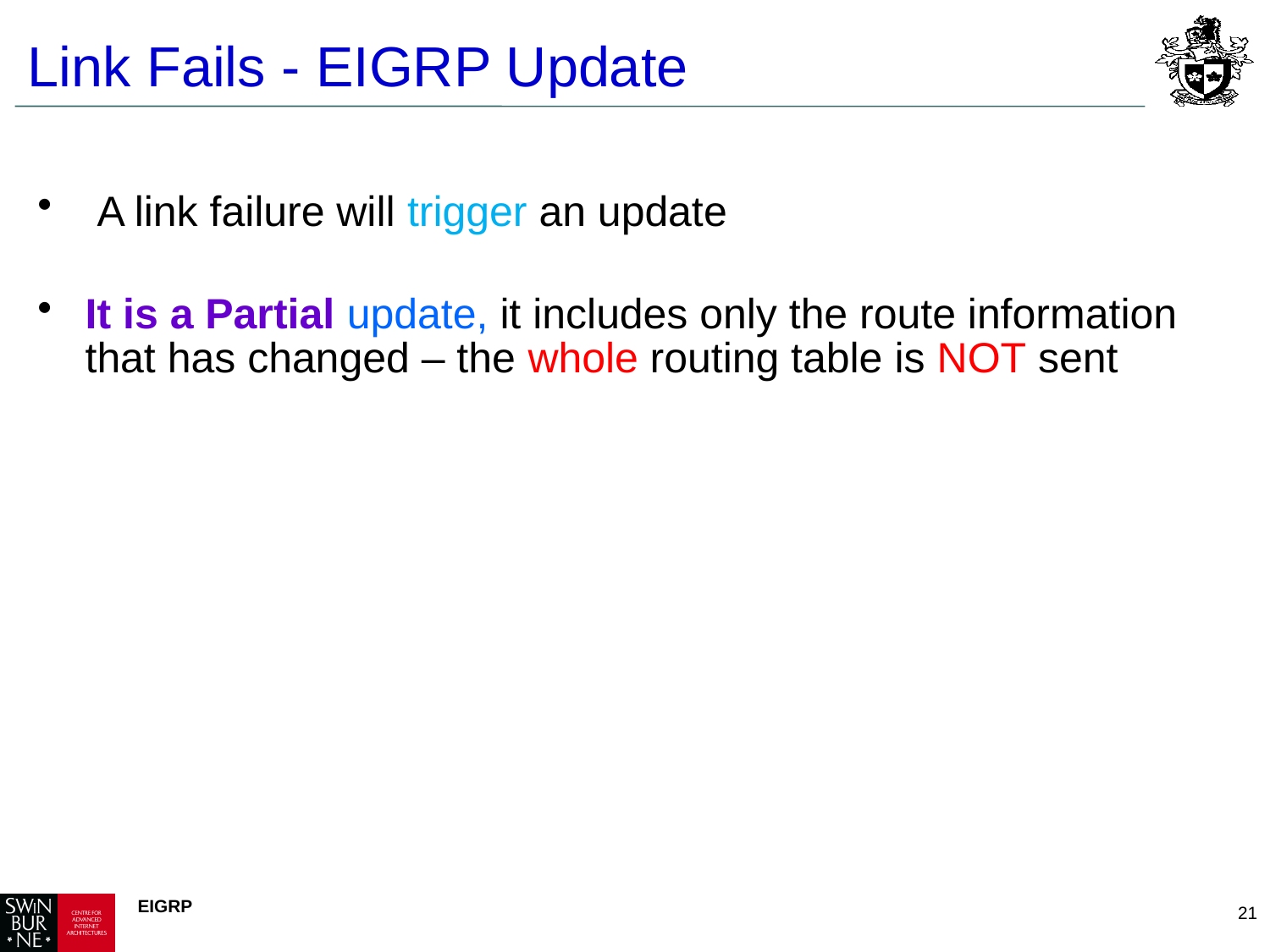

# Link Fails - EIGRP Update

 A link failure will trigger an update

It is a Partial update, it includes only the route information that has changed – the whole routing table is NOT sent

EIGRP
 21